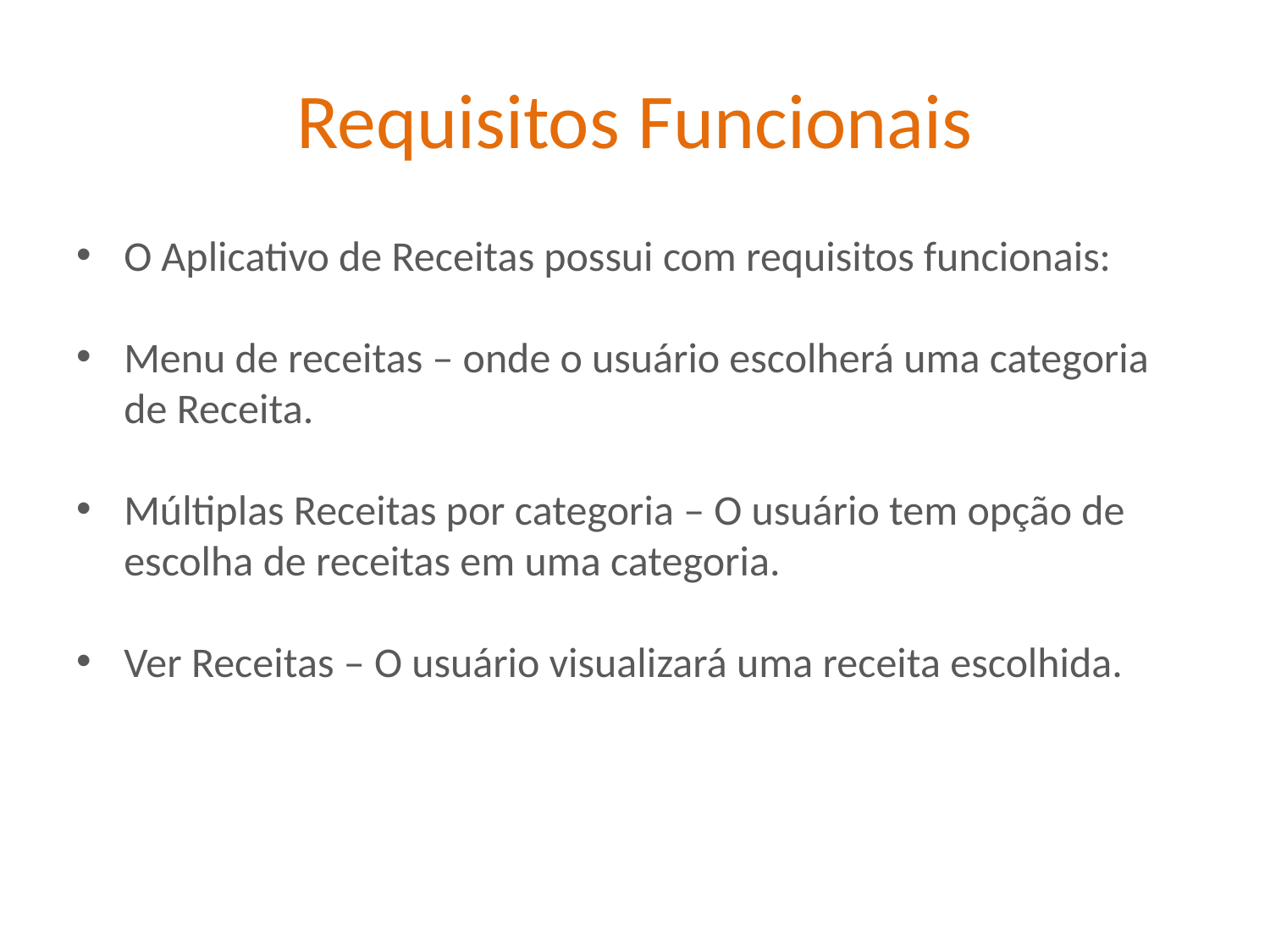

# Requisitos Funcionais
O Aplicativo de Receitas possui com requisitos funcionais:
Menu de receitas – onde o usuário escolherá uma categoria de Receita.
Múltiplas Receitas por categoria – O usuário tem opção de  escolha de receitas em uma categoria.
Ver Receitas – O usuário visualizará uma receita escolhida.